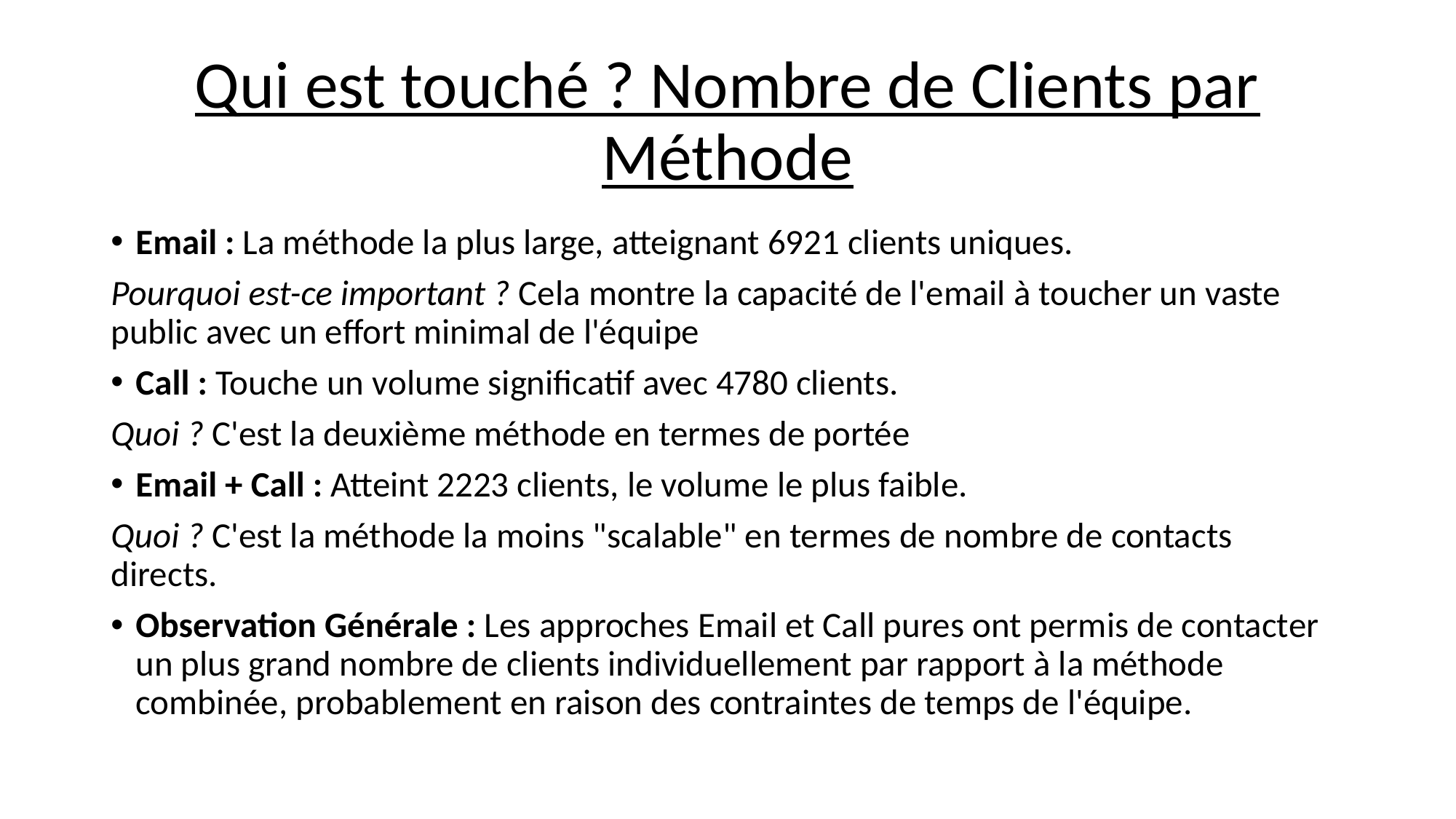

# Qui est touché ? Nombre de Clients par Méthode
Email : La méthode la plus large, atteignant 6921 clients uniques.
Pourquoi est-ce important ? Cela montre la capacité de l'email à toucher un vaste public avec un effort minimal de l'équipe
Call : Touche un volume significatif avec 4780 clients.
Quoi ? C'est la deuxième méthode en termes de portée
Email + Call : Atteint 2223 clients, le volume le plus faible.
Quoi ? C'est la méthode la moins "scalable" en termes de nombre de contacts directs.
Observation Générale : Les approches Email et Call pures ont permis de contacter un plus grand nombre de clients individuellement par rapport à la méthode combinée, probablement en raison des contraintes de temps de l'équipe.